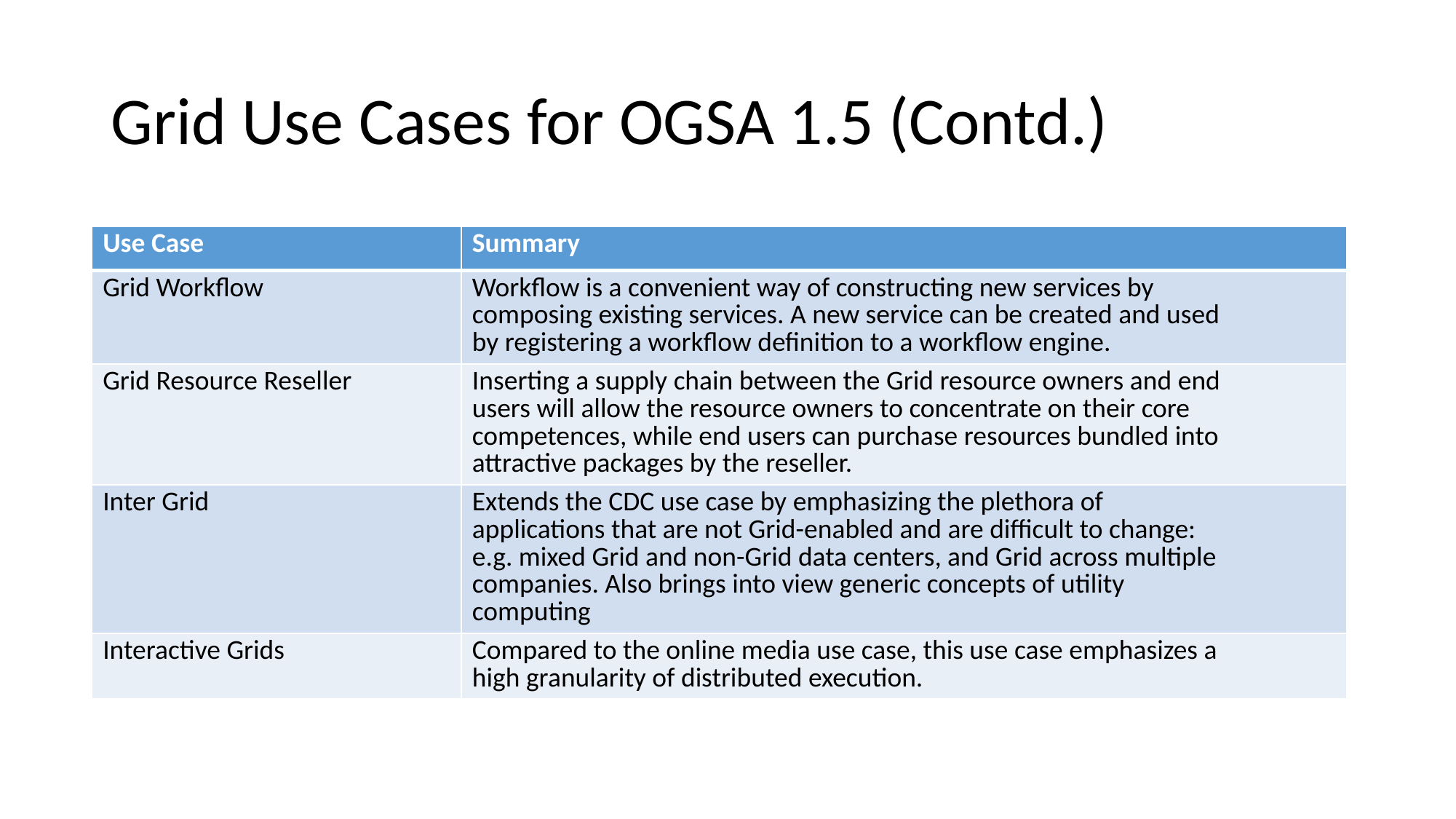

# Grid Use Cases for OGSA 1.5 (Contd.)
| Use Case | Summary |
| --- | --- |
| Grid Workflow | Workflow is a convenient way of constructing new services by composing existing services. A new service can be created and used by registering a workflow definition to a workflow engine. |
| Grid Resource Reseller | Inserting a supply chain between the Grid resource owners and end users will allow the resource owners to concentrate on their core competences, while end users can purchase resources bundled into attractive packages by the reseller. |
| Inter Grid | Extends the CDC use case by emphasizing the plethora of applications that are not Grid-enabled and are difficult to change: e.g. mixed Grid and non-Grid data centers, and Grid across multiple companies. Also brings into view generic concepts of utility computing |
| Interactive Grids | Compared to the online media use case, this use case emphasizes a high granularity of distributed execution. |